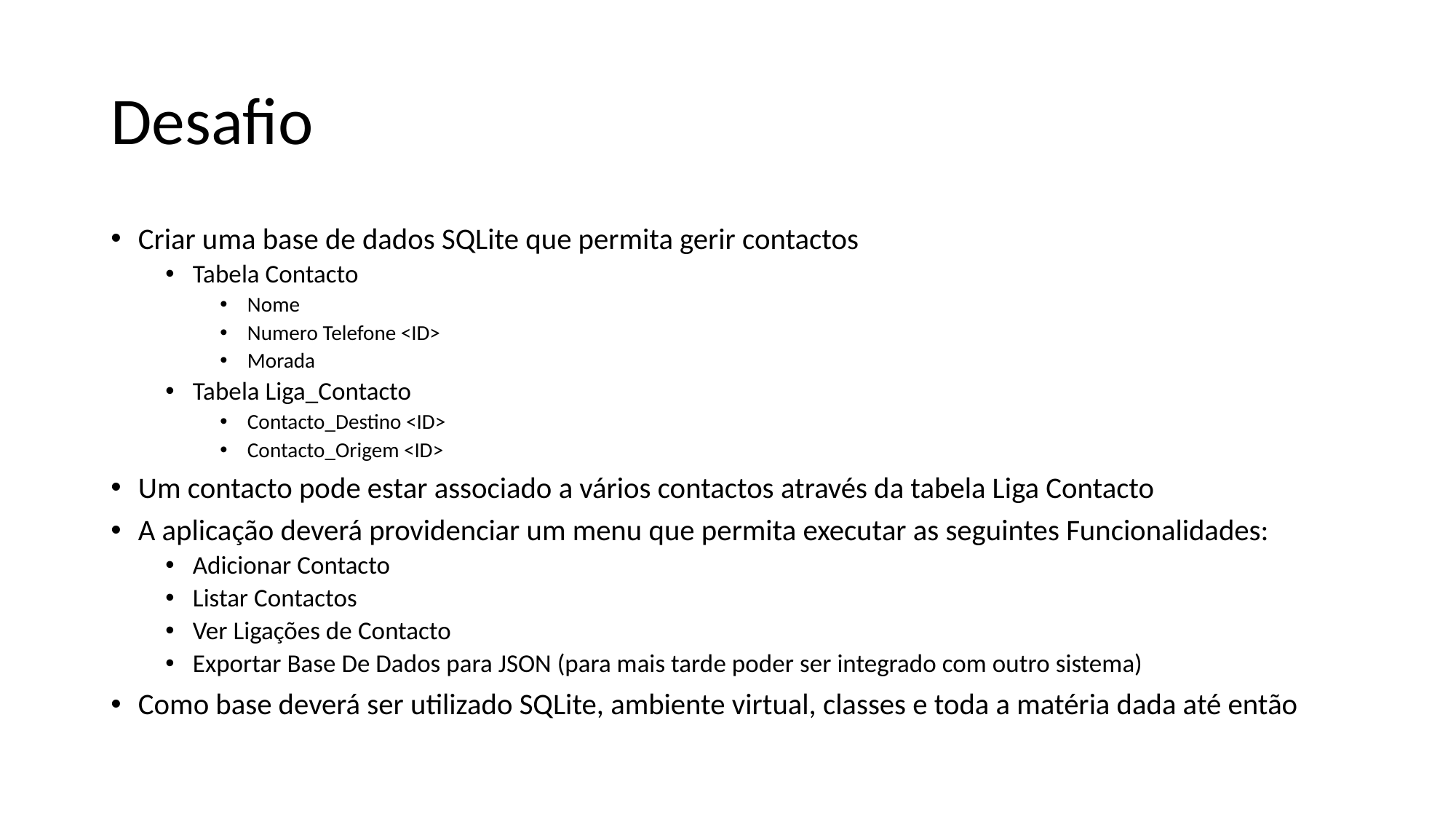

# Desafio
Criar uma base de dados SQLite que permita gerir contactos
Tabela Contacto
Nome
Numero Telefone <ID>
Morada
Tabela Liga_Contacto
Contacto_Destino <ID>
Contacto_Origem <ID>
Um contacto pode estar associado a vários contactos através da tabela Liga Contacto
A aplicação deverá providenciar um menu que permita executar as seguintes Funcionalidades:
Adicionar Contacto
Listar Contactos
Ver Ligações de Contacto
Exportar Base De Dados para JSON (para mais tarde poder ser integrado com outro sistema)
Como base deverá ser utilizado SQLite, ambiente virtual, classes e toda a matéria dada até então